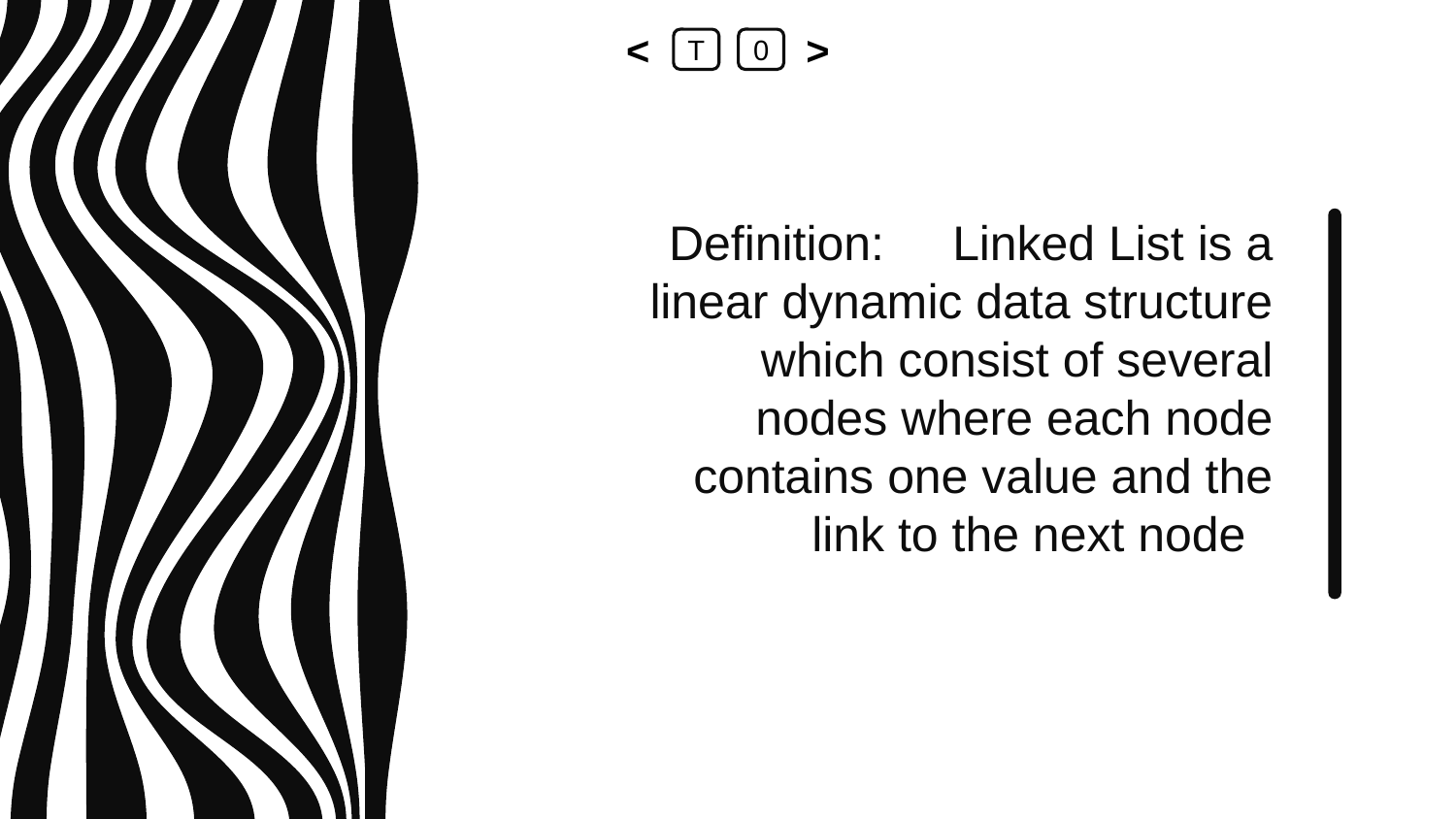

<
T
0
>
Definition:     Linked List is a linear dynamic data structure which consist of several nodes where each node contains one value and the link to the next node